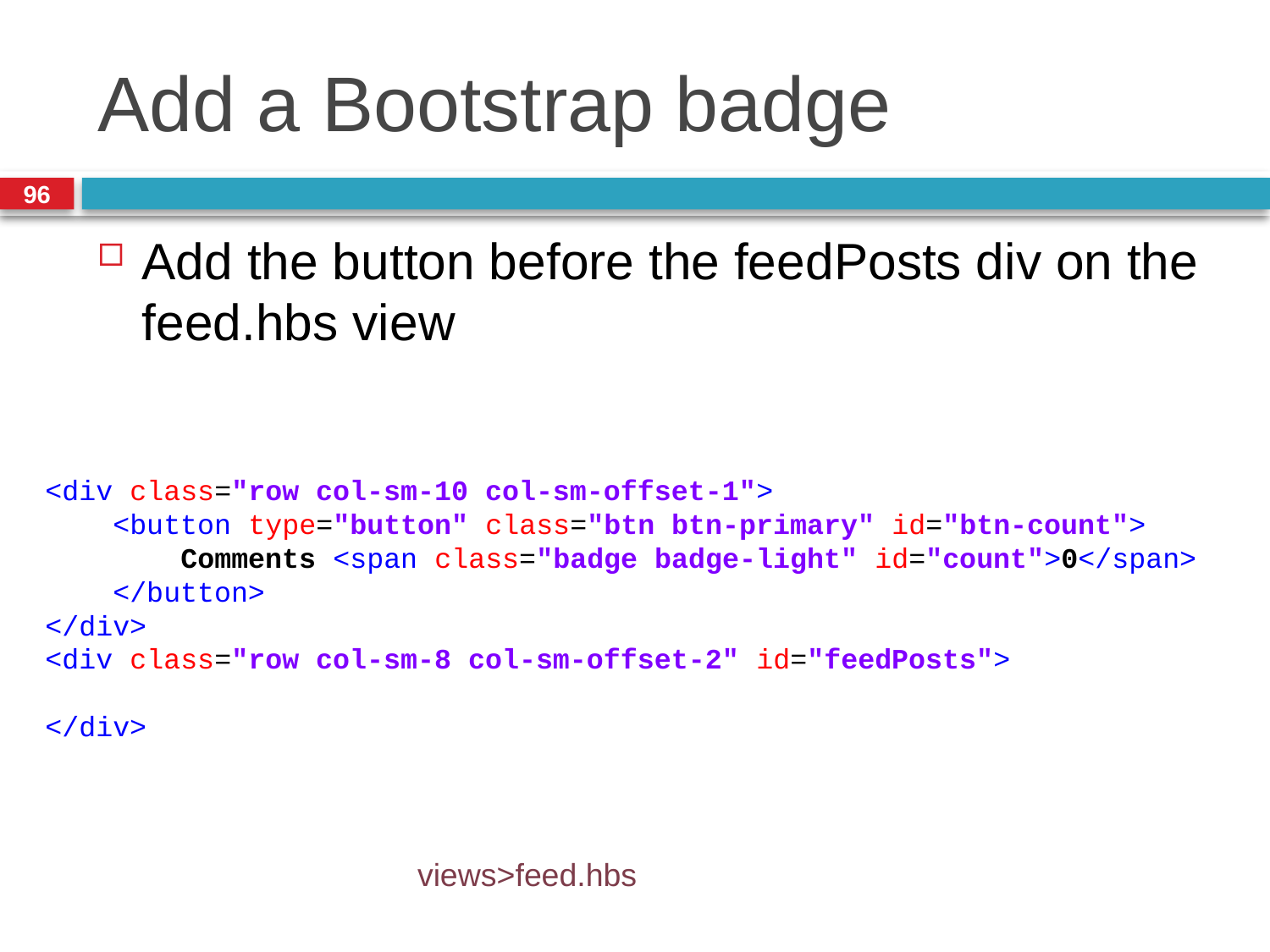

# Add a Bootstrap badge
96
Add the button before the feedPosts div on the feed.hbs view
<div class="row col-sm-10 col-sm-offset-1">
    <button type="button" class="btn btn-primary" id="btn-count">
        Comments <span class="badge badge-light" id="count">0</span>
    </button>
</div>
<div class="row col-sm-8 col-sm-offset-2" id="feedPosts">

</div>
views>feed.hbs